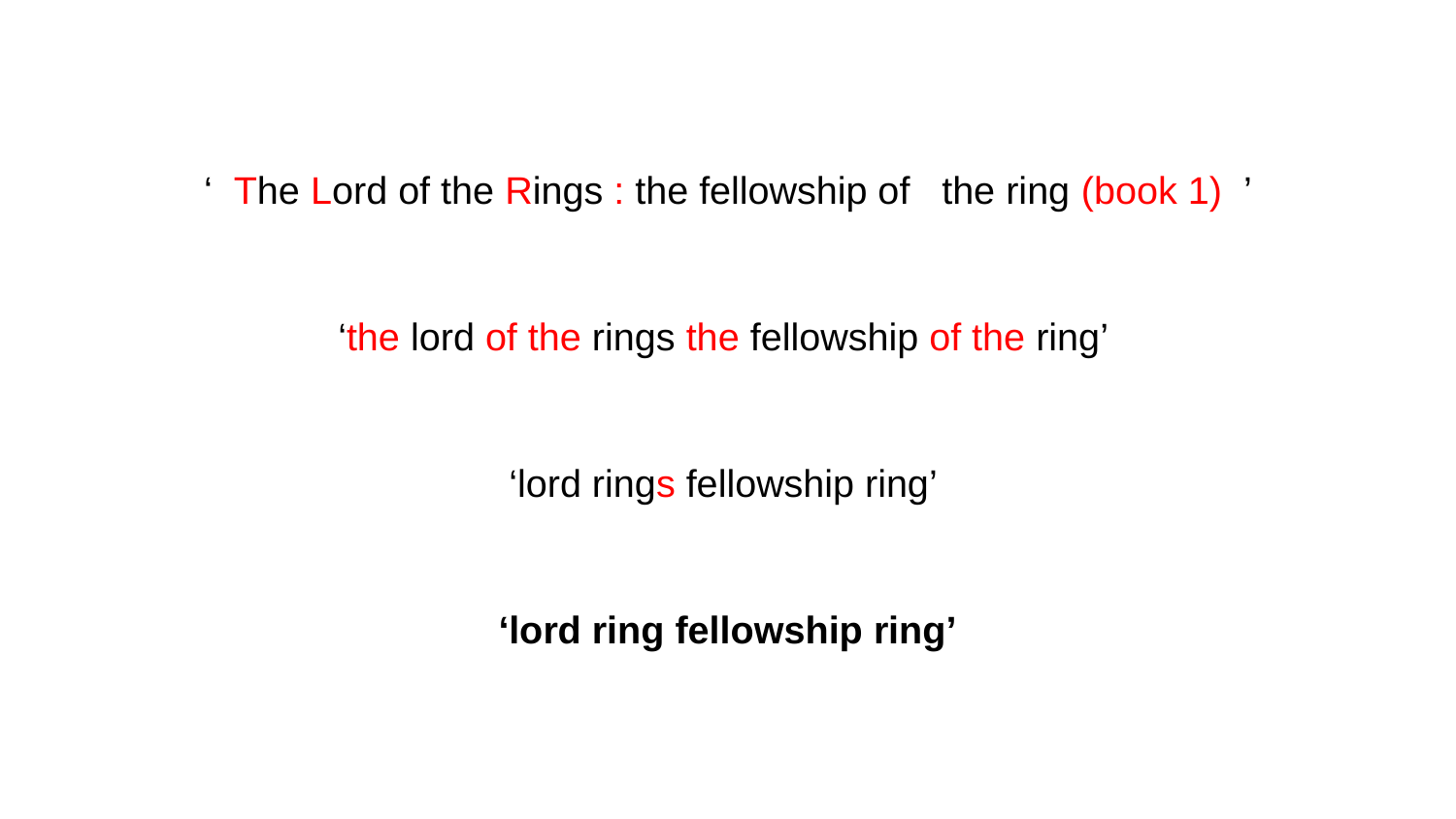

‘  The Lord of the Rings : the fellowship of   the ring (book 1)  ’

‘the lord of the rings the fellowship of the ring’

‘lord rings fellowship ring’

‘lord ring fellowship ring’